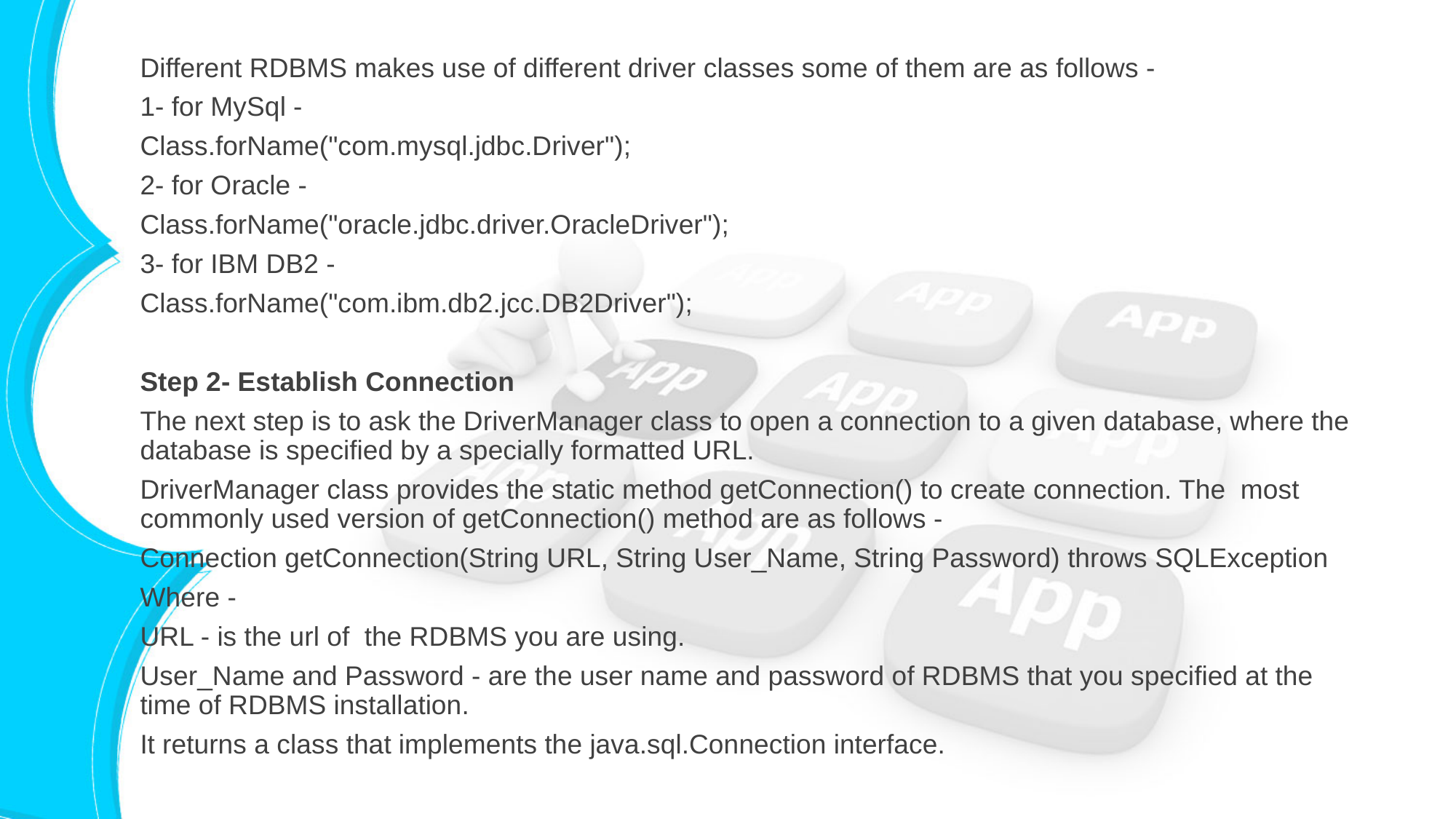

Different RDBMS makes use of different driver classes some of them are as follows -
1- for MySql -
Class.forName("com.mysql.jdbc.Driver");
2- for Oracle -
Class.forName("oracle.jdbc.driver.OracleDriver");
3- for IBM DB2 -
Class.forName("com.ibm.db2.jcc.DB2Driver");

Step 2- Establish Connection
The next step is to ask the DriverManager class to open a connection to a given database, where the database is specified by a specially formatted URL.
DriverManager class provides the static method getConnection() to create connection. The  most commonly used version of getConnection() method are as follows -
Connection getConnection(String URL, String User_Name, String Password) throws SQLException
Where -
URL - is the url of  the RDBMS you are using.
User_Name and Password - are the user name and password of RDBMS that you specified at the time of RDBMS installation.
It returns a class that implements the java.sql.Connection interface.